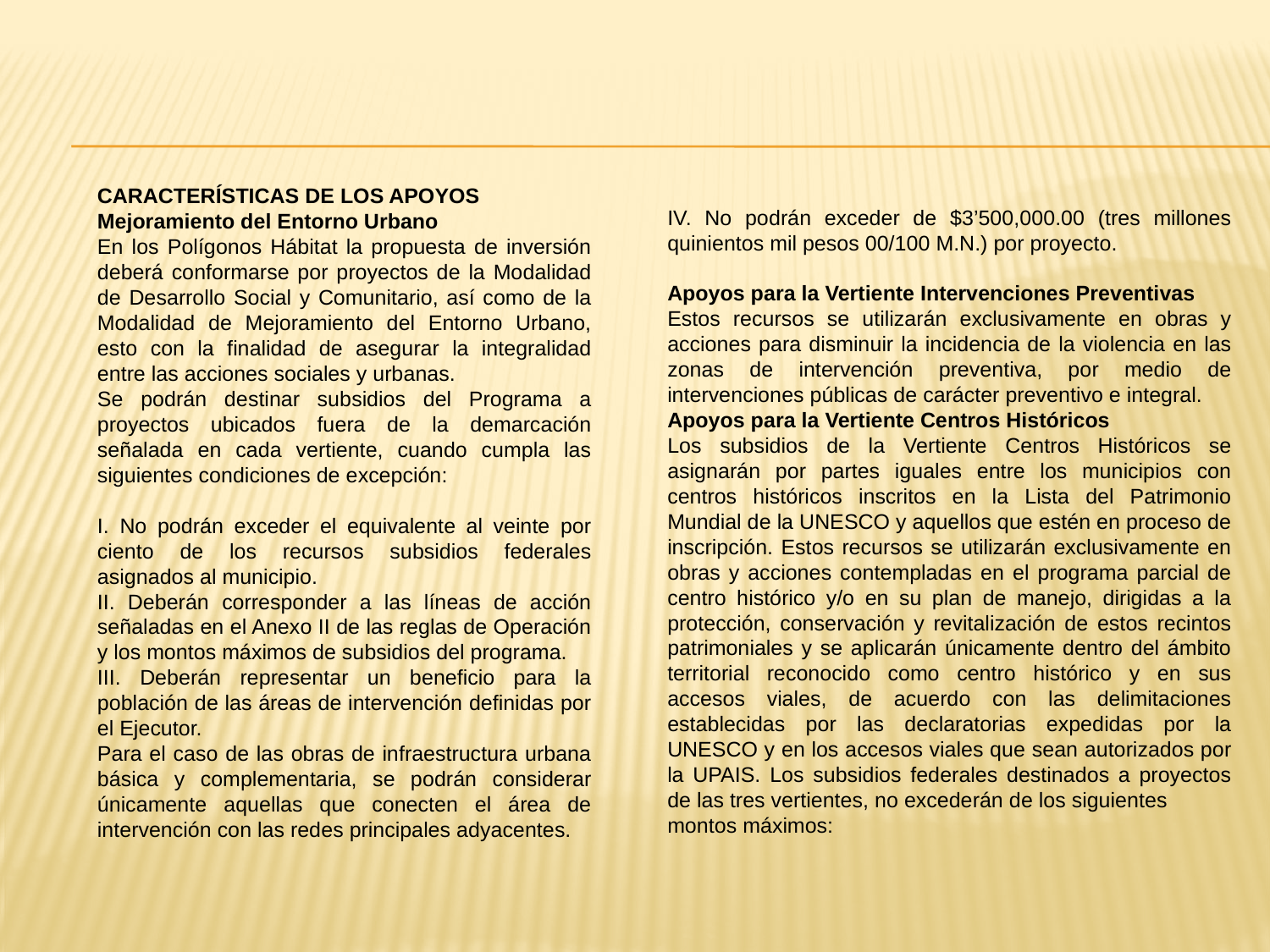

CARACTERÍSTICAS DE LOS APOYOS
Mejoramiento del Entorno Urbano
En los Polígonos Hábitat la propuesta de inversión deberá conformarse por proyectos de la Modalidad de Desarrollo Social y Comunitario, así como de la Modalidad de Mejoramiento del Entorno Urbano, esto con la finalidad de asegurar la integralidad entre las acciones sociales y urbanas.
Se podrán destinar subsidios del Programa a proyectos ubicados fuera de la demarcación señalada en cada vertiente, cuando cumpla las siguientes condiciones de excepción:

I. No podrán exceder el equivalente al veinte por ciento de los recursos subsidios federales asignados al municipio.
II. Deberán corresponder a las líneas de acción señaladas en el Anexo II de las reglas de Operación y los montos máximos de subsidios del programa.
III. Deberán representar un beneficio para la población de las áreas de intervención definidas por el Ejecutor.
Para el caso de las obras de infraestructura urbana básica y complementaria, se podrán considerar únicamente aquellas que conecten el área de intervención con las redes principales adyacentes.
IV. No podrán exceder de $3’500,000.00 (tres millones quinientos mil pesos 00/100 M.N.) por proyecto.

Apoyos para la Vertiente Intervenciones Preventivas
Estos recursos se utilizarán exclusivamente en obras y acciones para disminuir la incidencia de la violencia en las zonas de intervención preventiva, por medio de intervenciones públicas de carácter preventivo e integral.
Apoyos para la Vertiente Centros Históricos
Los subsidios de la Vertiente Centros Históricos se asignarán por partes iguales entre los municipios con centros históricos inscritos en la Lista del Patrimonio Mundial de la UNESCO y aquellos que estén en proceso de inscripción. Estos recursos se utilizarán exclusivamente en obras y acciones contempladas en el programa parcial de centro histórico y/o en su plan de manejo, dirigidas a la protección, conservación y revitalización de estos recintos patrimoniales y se aplicarán únicamente dentro del ámbito territorial reconocido como centro histórico y en sus accesos viales, de acuerdo con las delimitaciones establecidas por las declaratorias expedidas por la UNESCO y en los accesos viales que sean autorizados por la UPAIS. Los subsidios federales destinados a proyectos de las tres vertientes, no excederán de los siguientes
montos máximos: